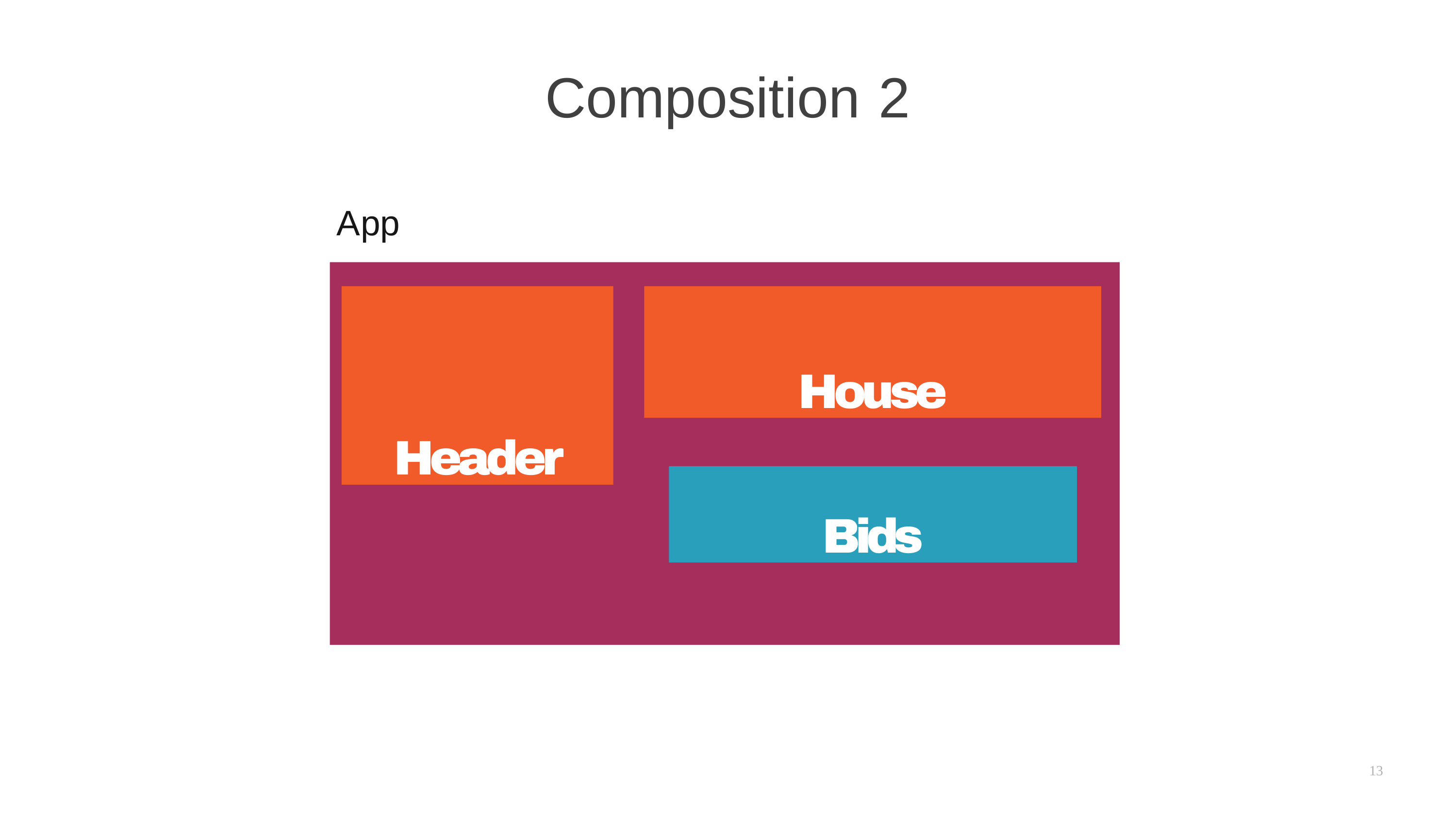

# Composition 2
App

Header

House
Bids
13